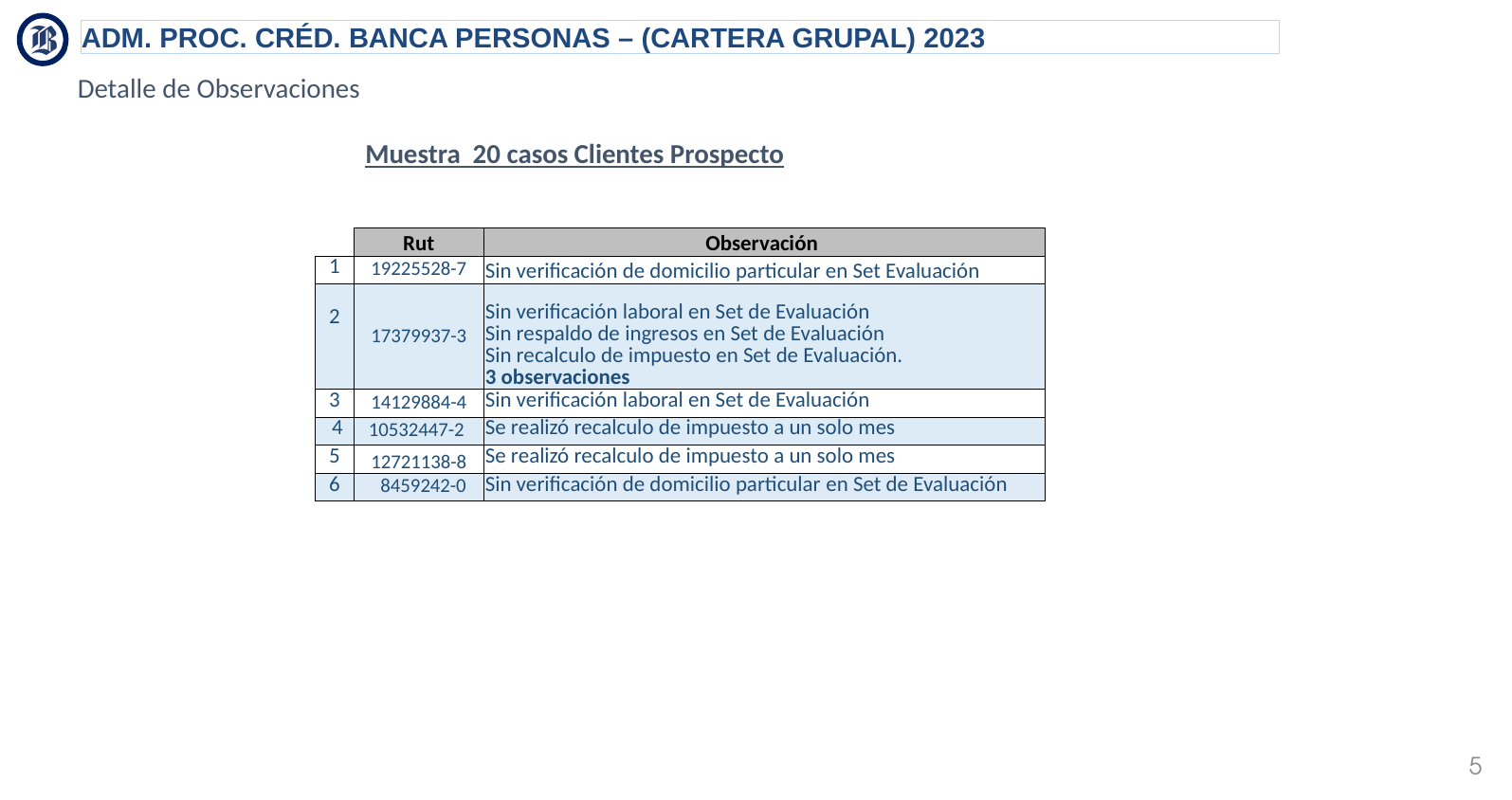

ADM. PROC. CRÉD. BANCA PERSONAS – (CARTERA GRUPAL) 2023
Detalle de Observaciones
Muestra  20 casos Clientes Prospecto

|  | Rut | Observación |
| --- | --- | --- |
| 1 | 19225528-7 | Sin verificación de domicilio particular en Set Evaluación |
| 2 | 17379937-3 | Sin verificación laboral en Set de Evaluación Sin respaldo de ingresos en Set de Evaluación Sin recalculo de impuesto en Set de Evaluación. 3 observaciones |
| 3 | 14129884-4 | Sin verificación laboral en Set de Evaluación |
| 4 | 10532447-2 | Se realizó recalculo de impuesto a un solo mes |
| 5 | 12721138-8 | Se realizó recalculo de impuesto a un solo mes |
| 6 | 8459242-0 | Sin verificación de domicilio particular en Set de Evaluación |
5